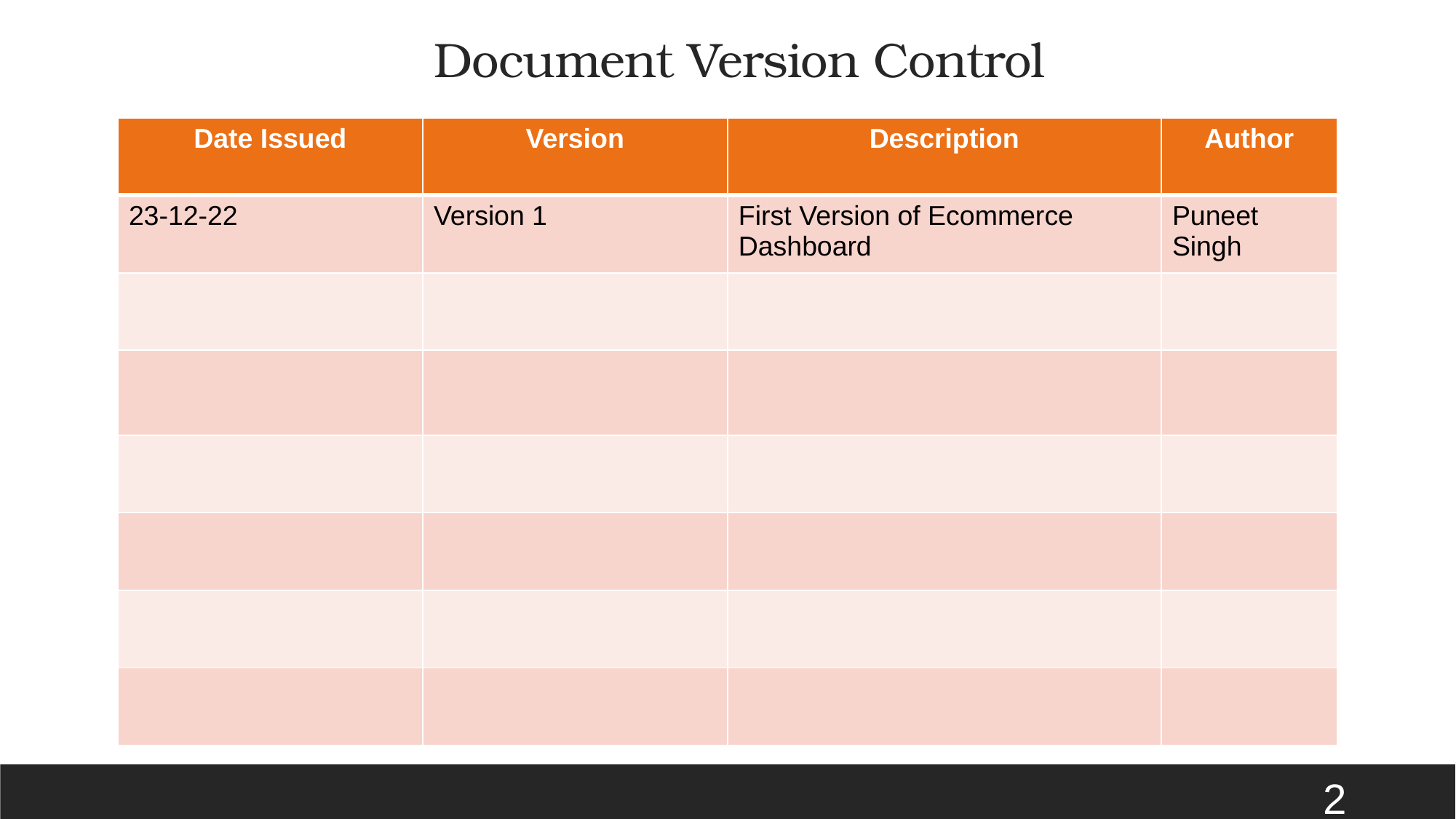

Document Version Control
| Date Issued | Version | Description | Author |
| --- | --- | --- | --- |
| 23-12-22 | Version 1 | First Version of Ecommerce Dashboard | Puneet Singh |
|  |  |  |  |
|  |  |  |  |
|  |  |  |  |
|  |  |  |  |
|  |  |  |  |
|  |  |  |  |
2